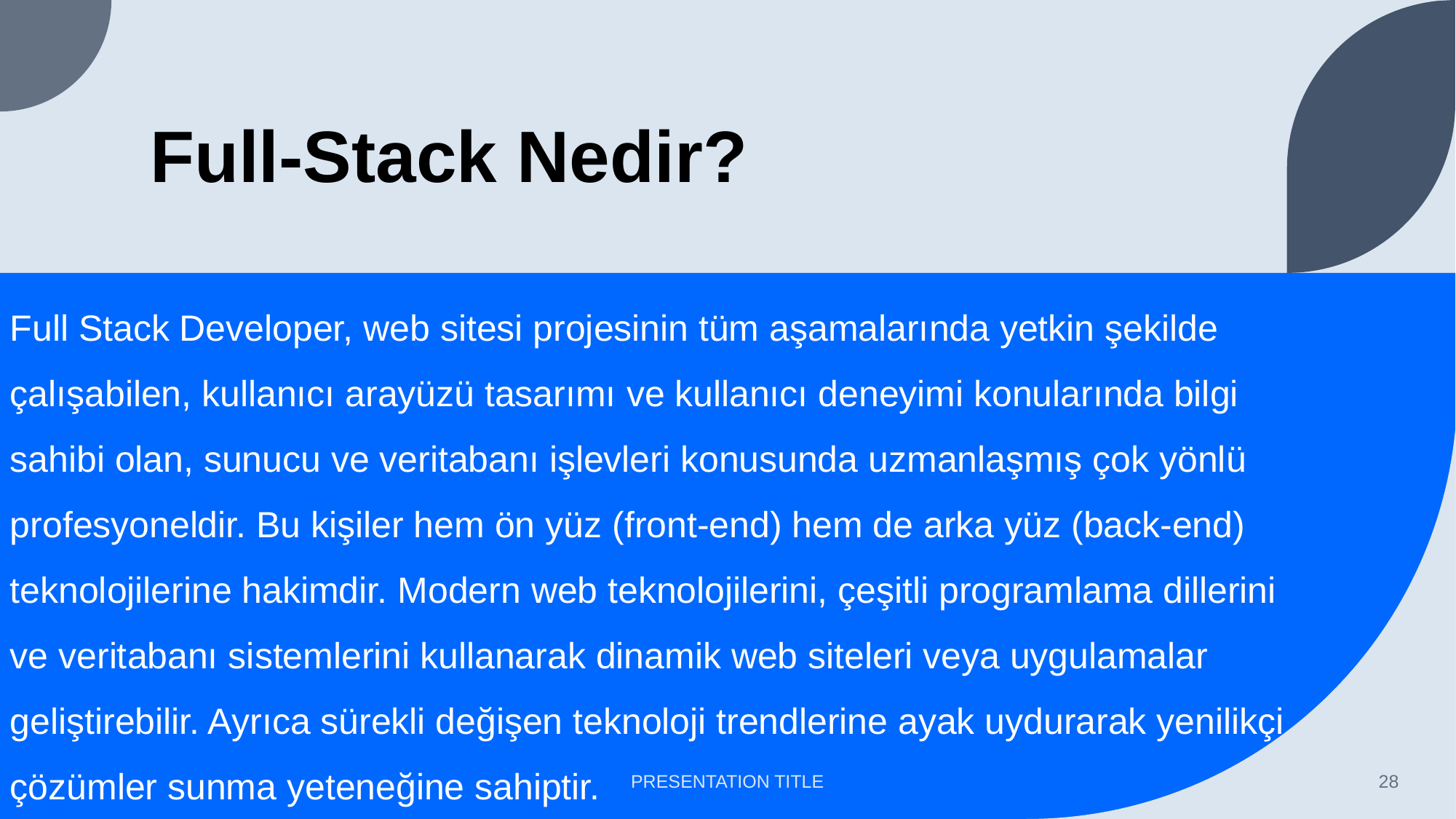

# Full-Stack Nedir?
Full Stack Developer, web sitesi projesinin tüm aşamalarında yetkin şekilde çalışabilen, kullanıcı arayüzü tasarımı ve kullanıcı deneyimi konularında bilgi sahibi olan, sunucu ve veritabanı işlevleri konusunda uzmanlaşmış çok yönlü profesyoneldir. Bu kişiler hem ön yüz (front-end) hem de arka yüz (back-end) teknolojilerine hakimdir. Modern web teknolojilerini, çeşitli programlama dillerini ve veritabanı sistemlerini kullanarak dinamik web siteleri veya uygulamalar geliştirebilir. Ayrıca sürekli değişen teknoloji trendlerine ayak uydurarak yenilikçi çözümler sunma yeteneğine sahiptir.
PRESENTATION TITLE
28